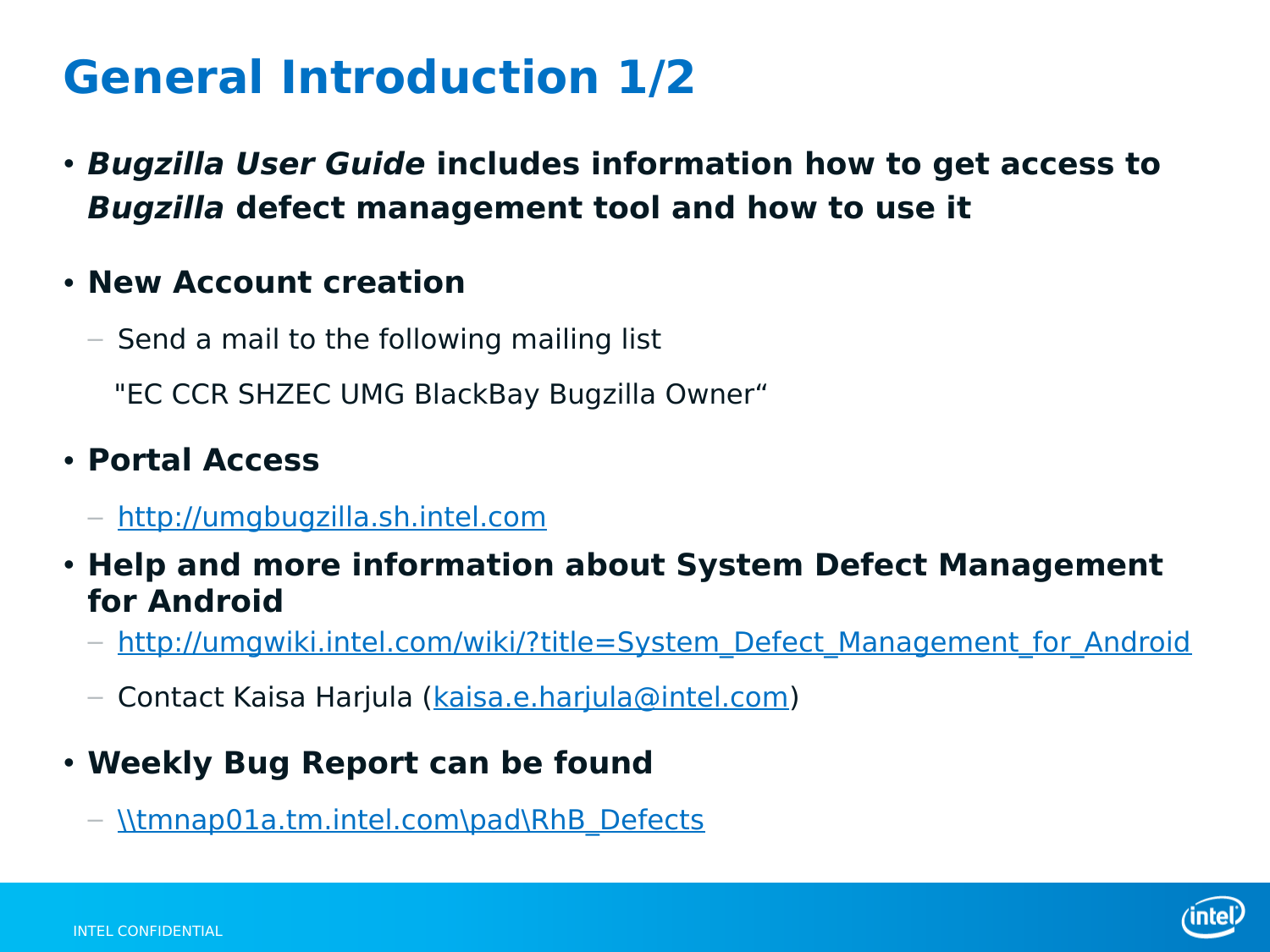

# General Introduction 1/2
Bugzilla User Guide includes information how to get access to Bugzilla defect management tool and how to use it
New Account creation
Send a mail to the following mailing list
   "EC CCR SHZEC UMG BlackBay Bugzilla Owner“
Portal Access
http://umgbugzilla.sh.intel.com
Help and more information about System Defect Management for Android
http://umgwiki.intel.com/wiki/?title=System_Defect_Management_for_Android
Contact Kaisa Harjula (kaisa.e.harjula@intel.com)
Weekly Bug Report can be found
\\tmnap01a.tm.intel.com\pad\RhB_Defects